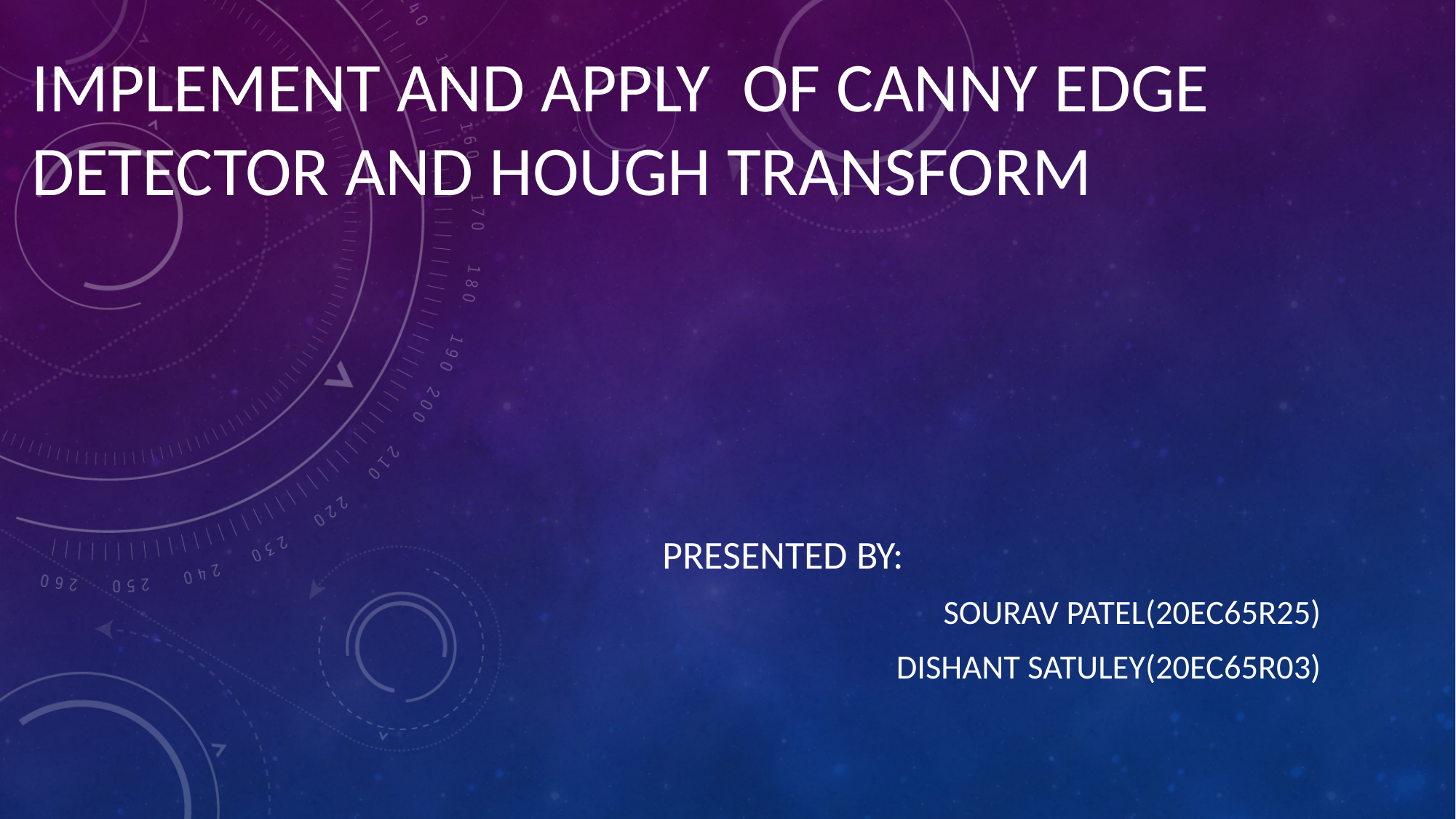

# Implement and apply  of canny edge detector and Hough transform
Presented by:
Sourav patel(20EC65R25)
DISHANT SATULEY(20EC65R03)